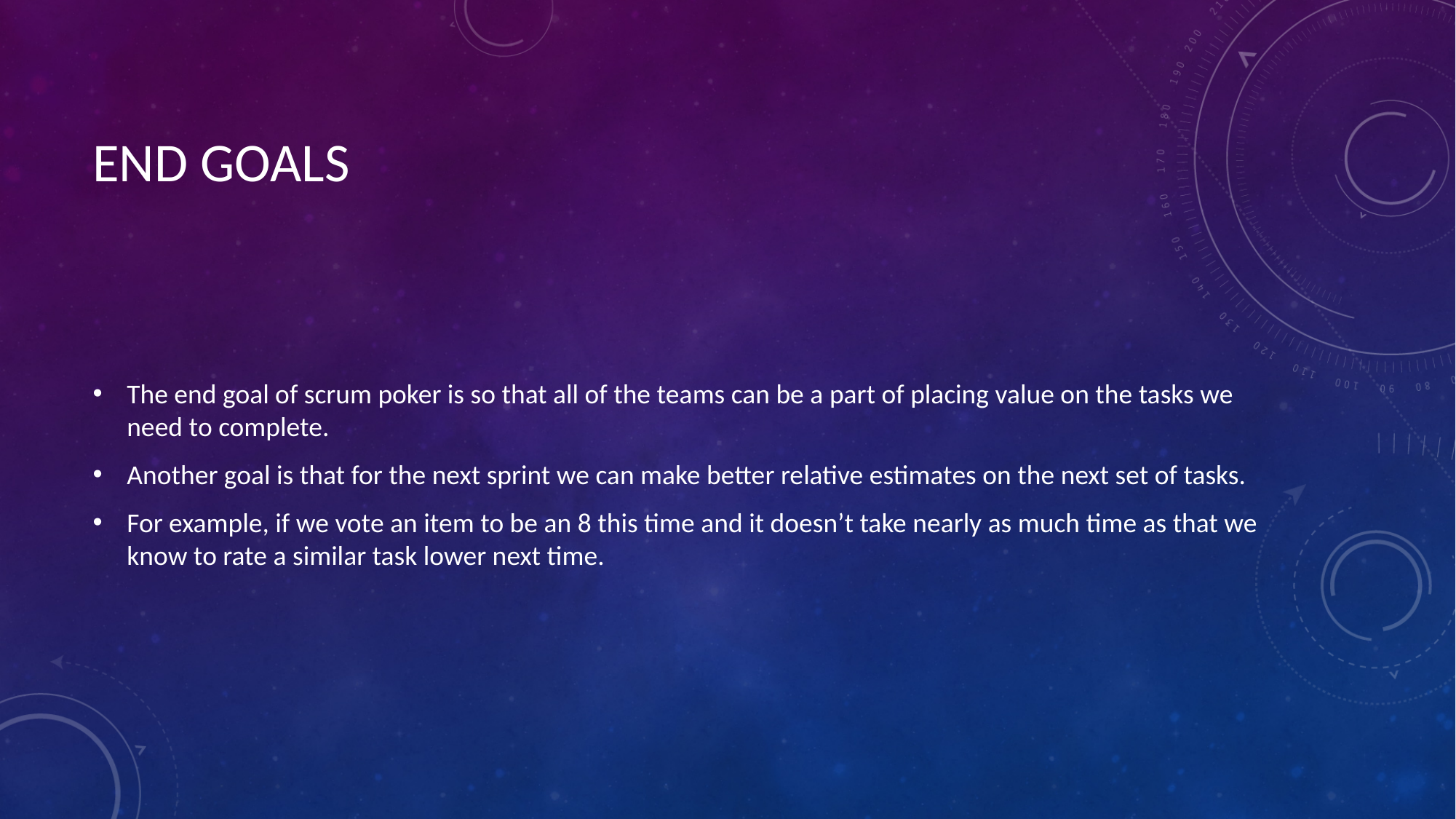

# End GOals
The end goal of scrum poker is so that all of the teams can be a part of placing value on the tasks we need to complete.
Another goal is that for the next sprint we can make better relative estimates on the next set of tasks.
For example, if we vote an item to be an 8 this time and it doesn’t take nearly as much time as that we know to rate a similar task lower next time.